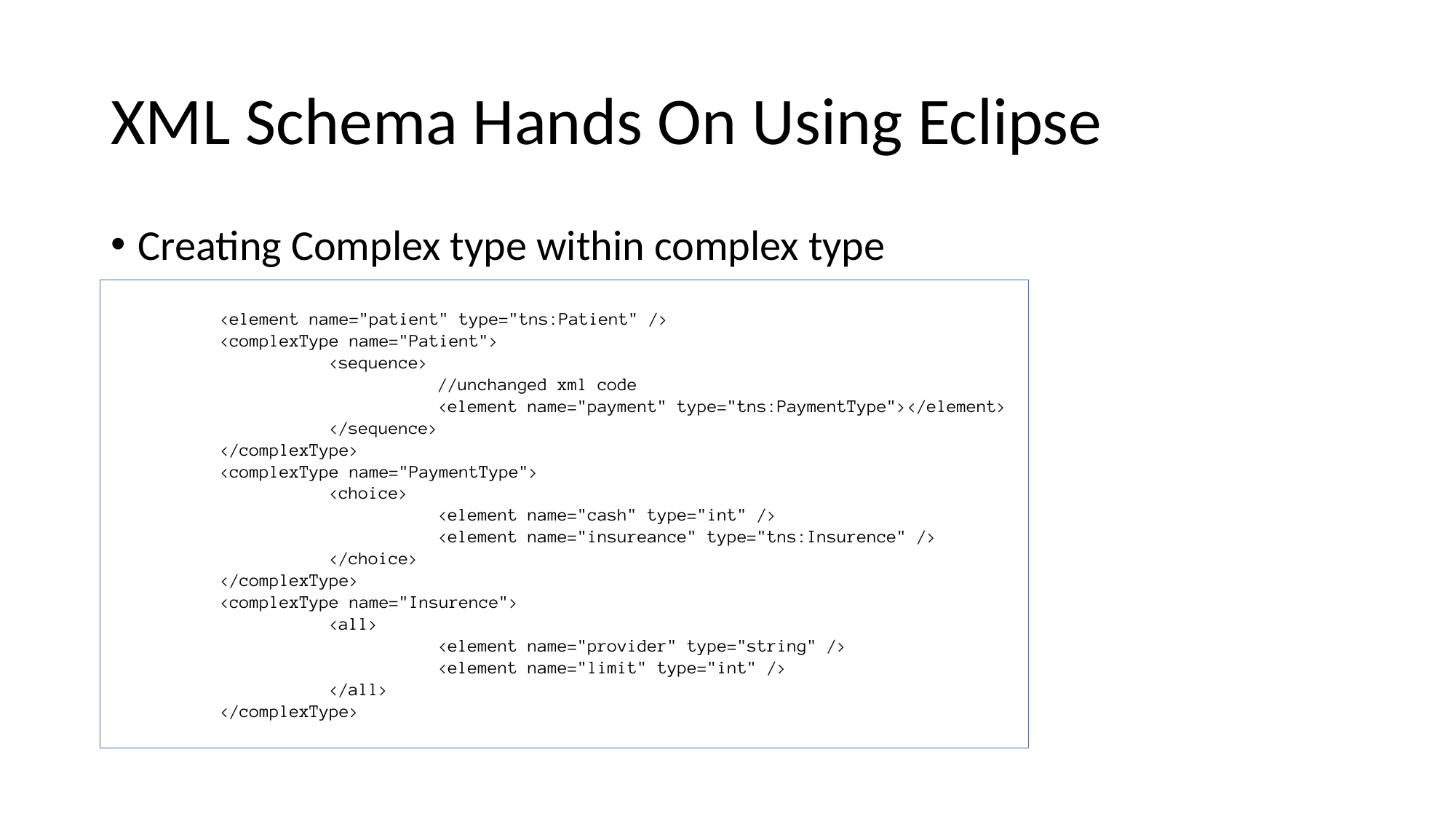

# XML Schema Hands On Using Eclipse
Creating Complex type within complex type

	<element name="patient" type="tns:Patient" />
	<complexType name="Patient">
		<sequence>
			//unchanged xml code
			<element name="payment" type="tns:PaymentType"></element>
		</sequence>
	</complexType>
	<complexType name="PaymentType">
		<choice>
			<element name="cash" type="int" />
			<element name="insureance" type="tns:Insurence" />
		</choice>
	</complexType>
	<complexType name="Insurence">
		<all>
			<element name="provider" type="string" />
			<element name="limit" type="int" />
		</all>
	</complexType>